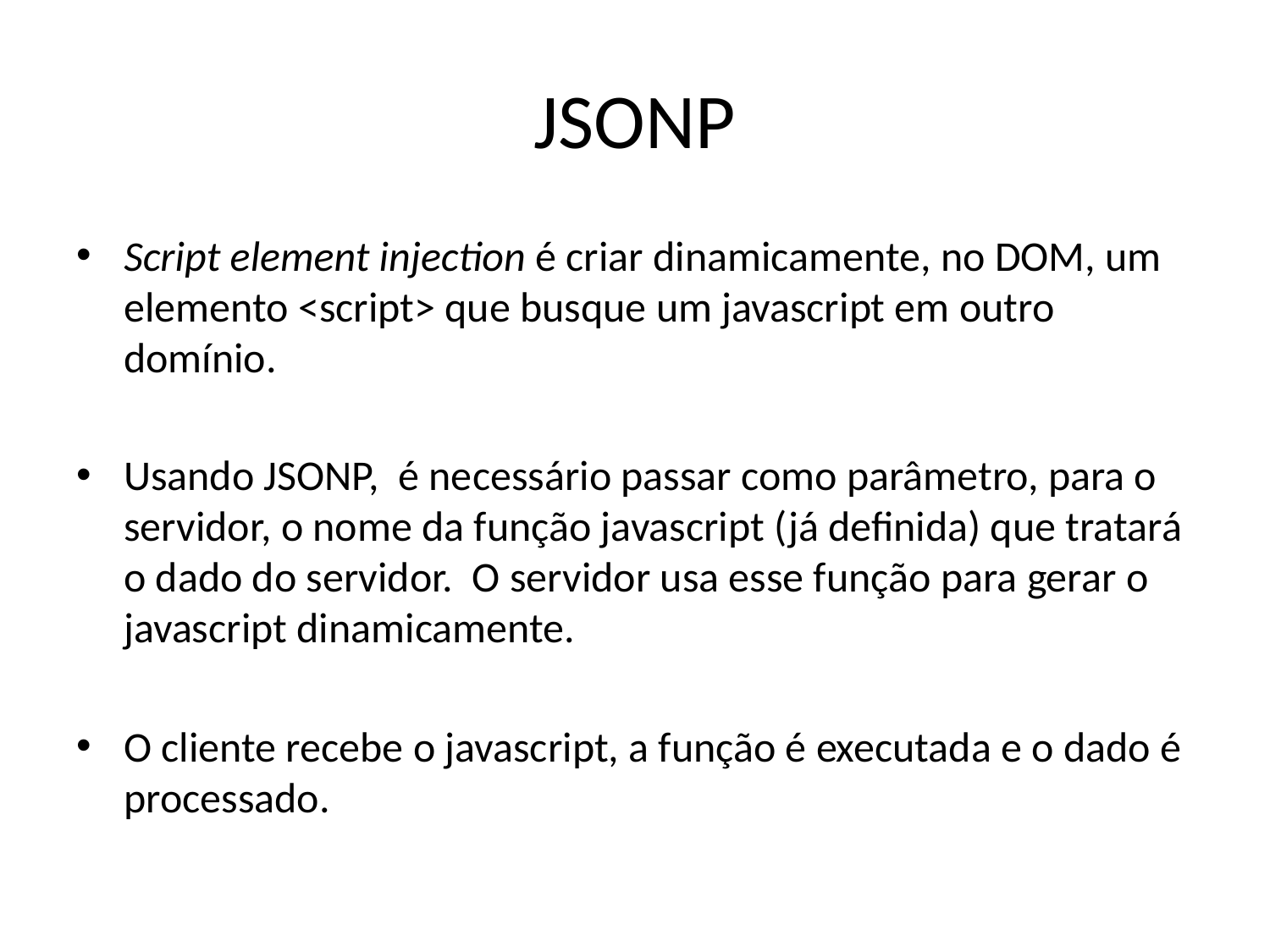

# JSONP
Script element injection é criar dinamicamente, no DOM, um elemento <script> que busque um javascript em outro domínio.

Usando JSONP,  é necessário passar como parâmetro, para o servidor, o nome da função javascript (já definida) que tratará o dado do servidor.  O servidor usa esse função para gerar o javascript dinamicamente.

O cliente recebe o javascript, a função é executada e o dado é processado.